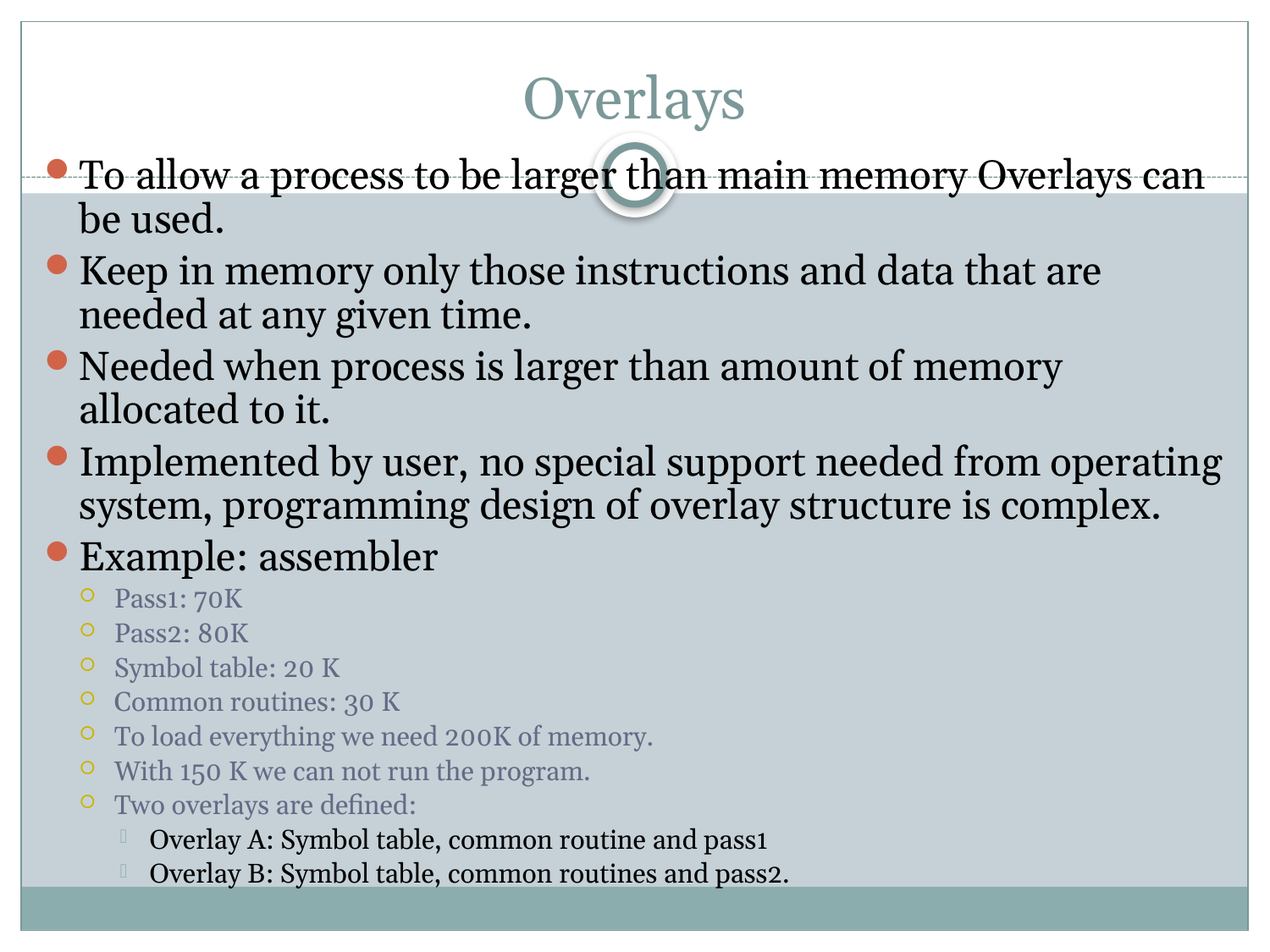

# Overlays
To allow a process to be larger than main memory Overlays can be used.
Keep in memory only those instructions and data that are needed at any given time.
Needed when process is larger than amount of memory allocated to it.
Implemented by user, no special support needed from operating system, programming design of overlay structure is complex.
Example: assembler
Pass1: 70K
Pass2: 80K
Symbol table: 20 K
Common routines: 30 K
To load everything we need 200K of memory.
With 150 K we can not run the program.
Two overlays are defined:
Overlay A: Symbol table, common routine and pass1
Overlay B: Symbol table, common routines and pass2.